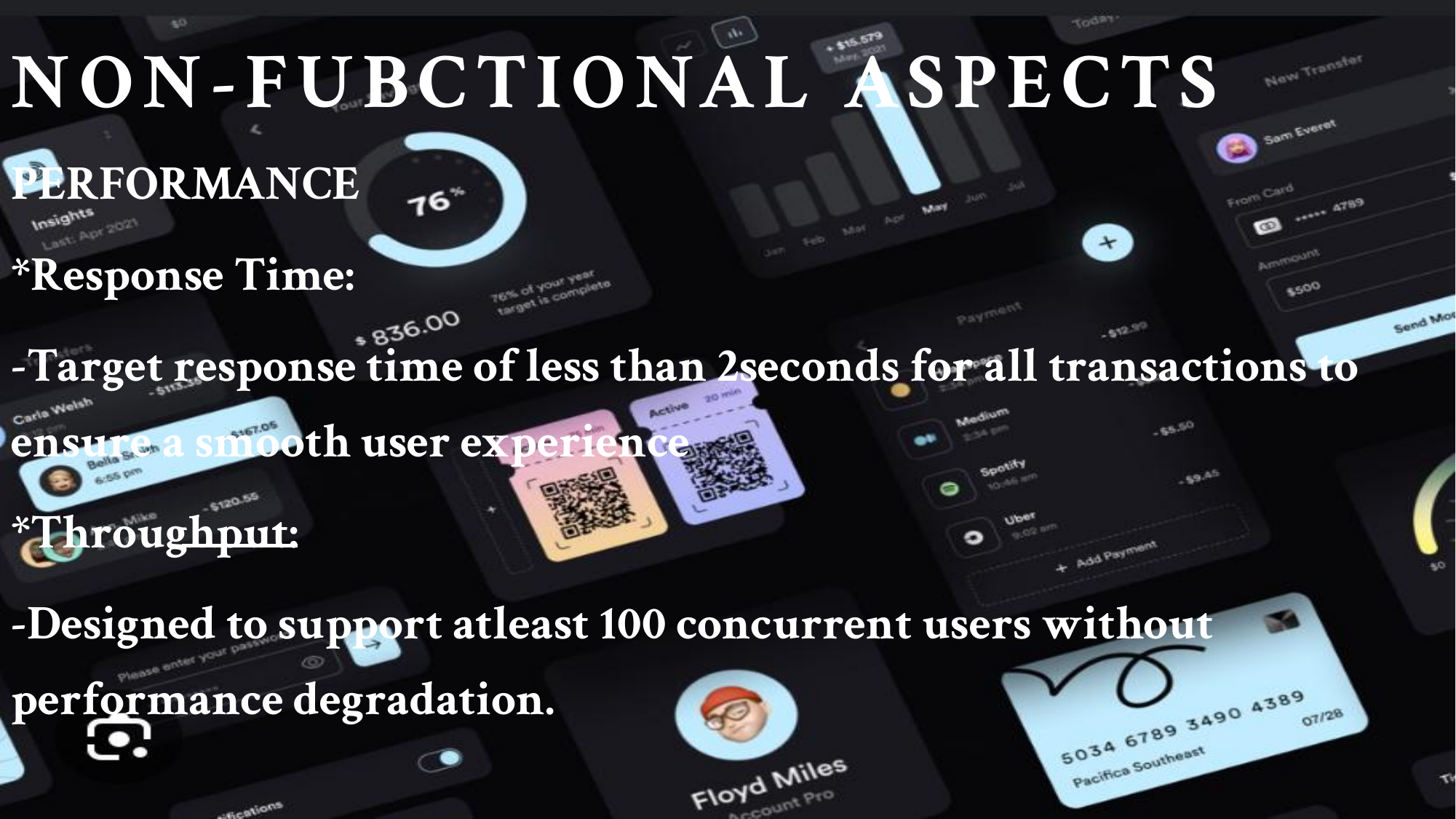

# NON-FUBCTIONAL ASPECTS
PERFORMANCE
*Response Time:
-Target response time of less than 2seconds for all transactions to ensure a smooth user experience
*Throughput:
-Designed to support atleast 100 concurrent users without performance degradation.